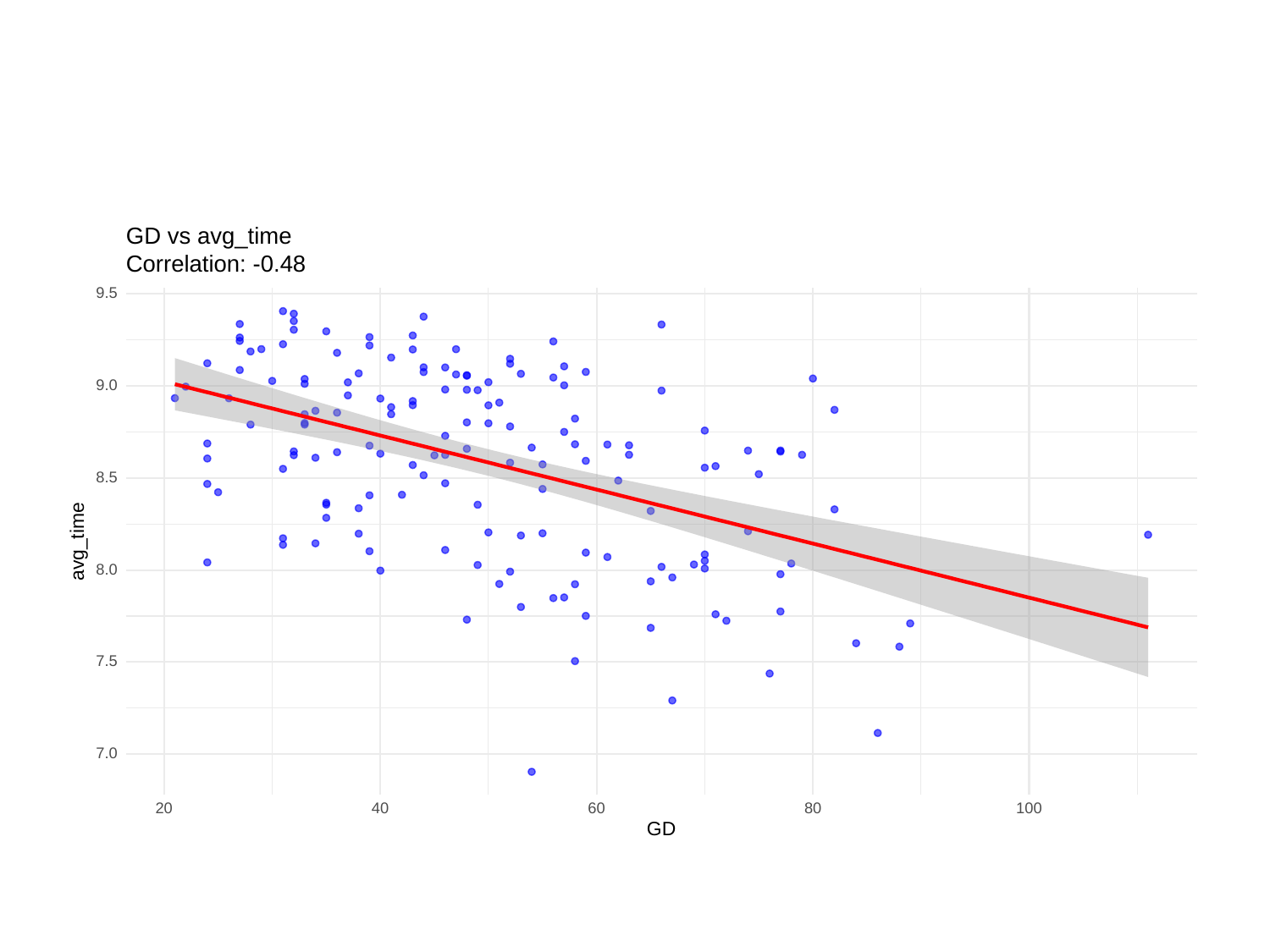

GD vs avg_time
Correlation: -0.48

9.5

9.0

8.5

avg_time

8.0

7.5

7.0

20
40
60
80
100
GD